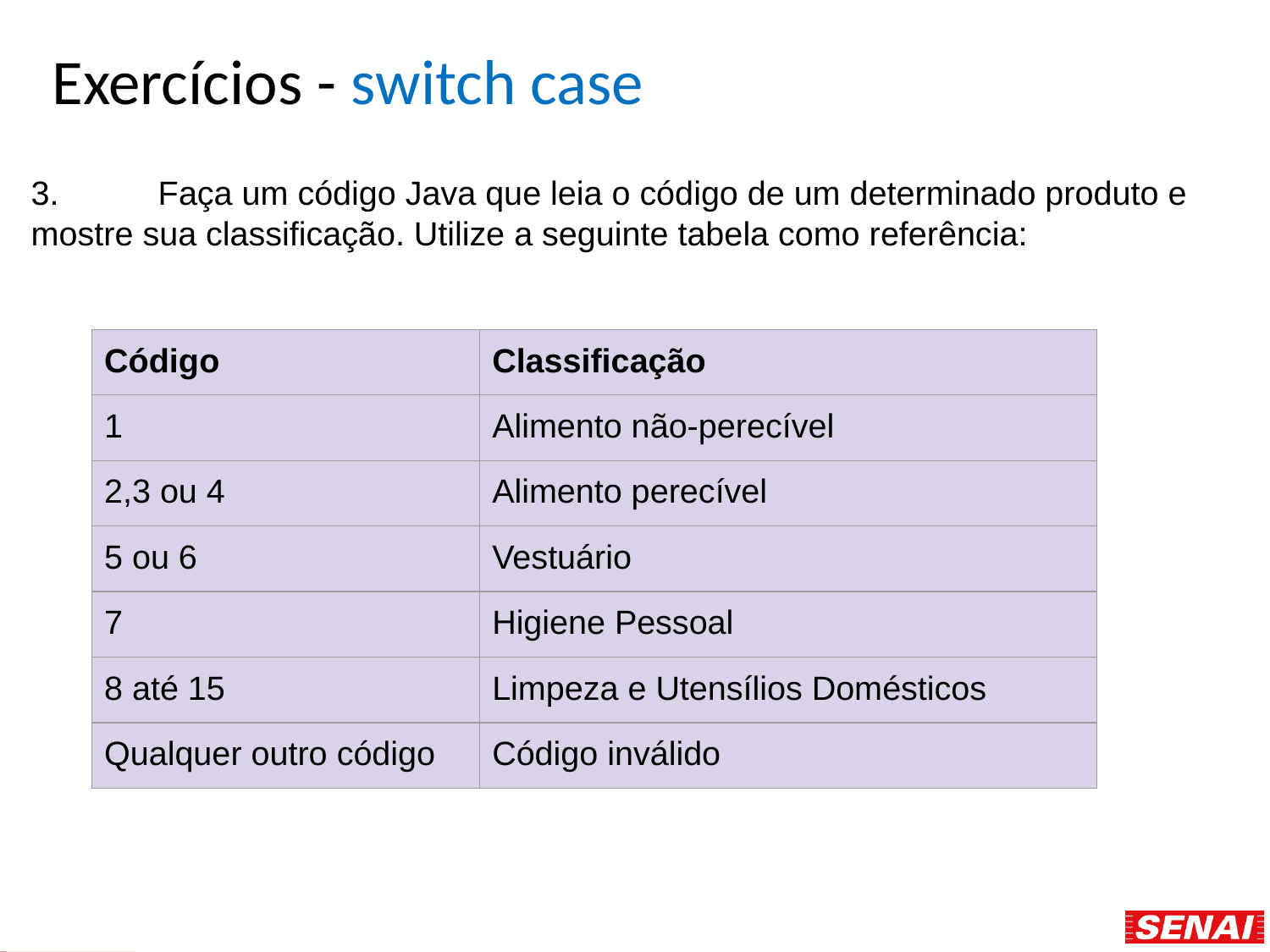

# Exercícios - switch case
3.	Faça um código Java que leia o código de um determinado produto e mostre sua classificação. Utilize a seguinte tabela como referência:

| Código | Classificação |
| --- | --- |
| 1 | Alimento não-perecível |
| 2,3 ou 4 | Alimento perecível |
| 5 ou 6 | Vestuário |
| 7 | Higiene Pessoal |
| 8 até 15 | Limpeza e Utensílios Domésticos |
| Qualquer outro código | Código inválido |